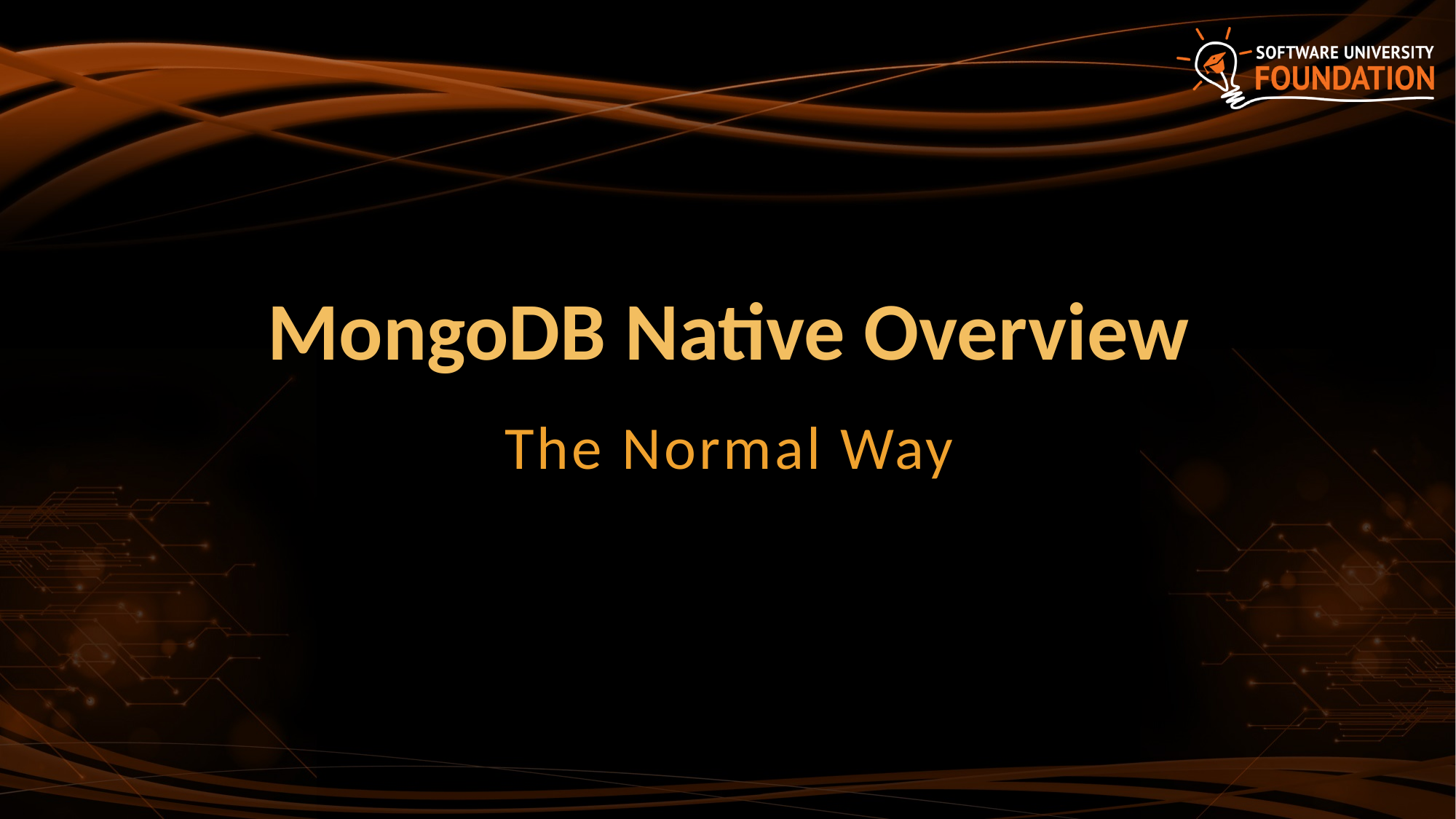

# MongoDB Native Overview
The Normal Way